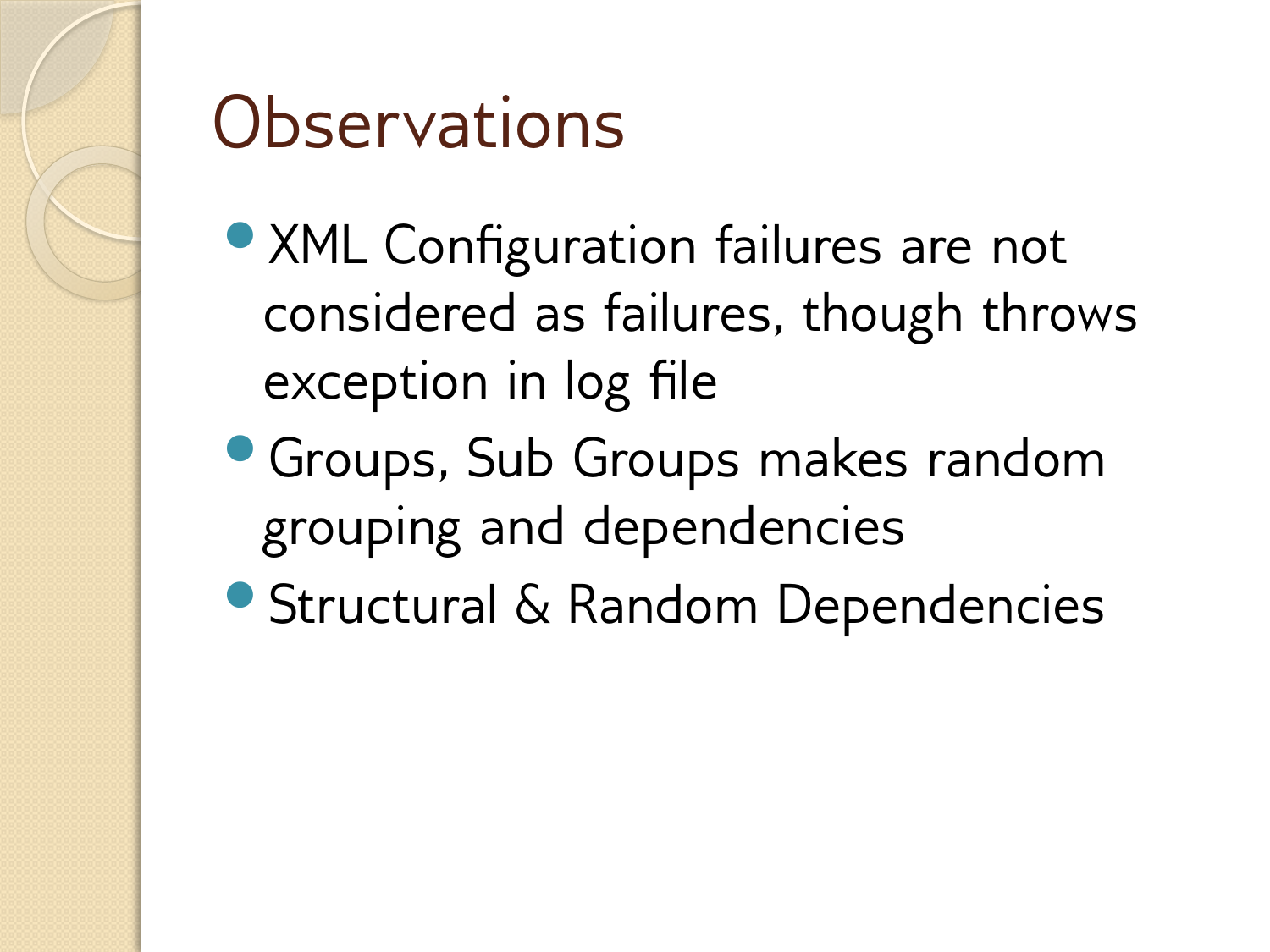

# Observations
XML Configuration failures are not considered as failures, though throws exception in log file
Groups, Sub Groups makes random grouping and dependencies
Structural & Random Dependencies